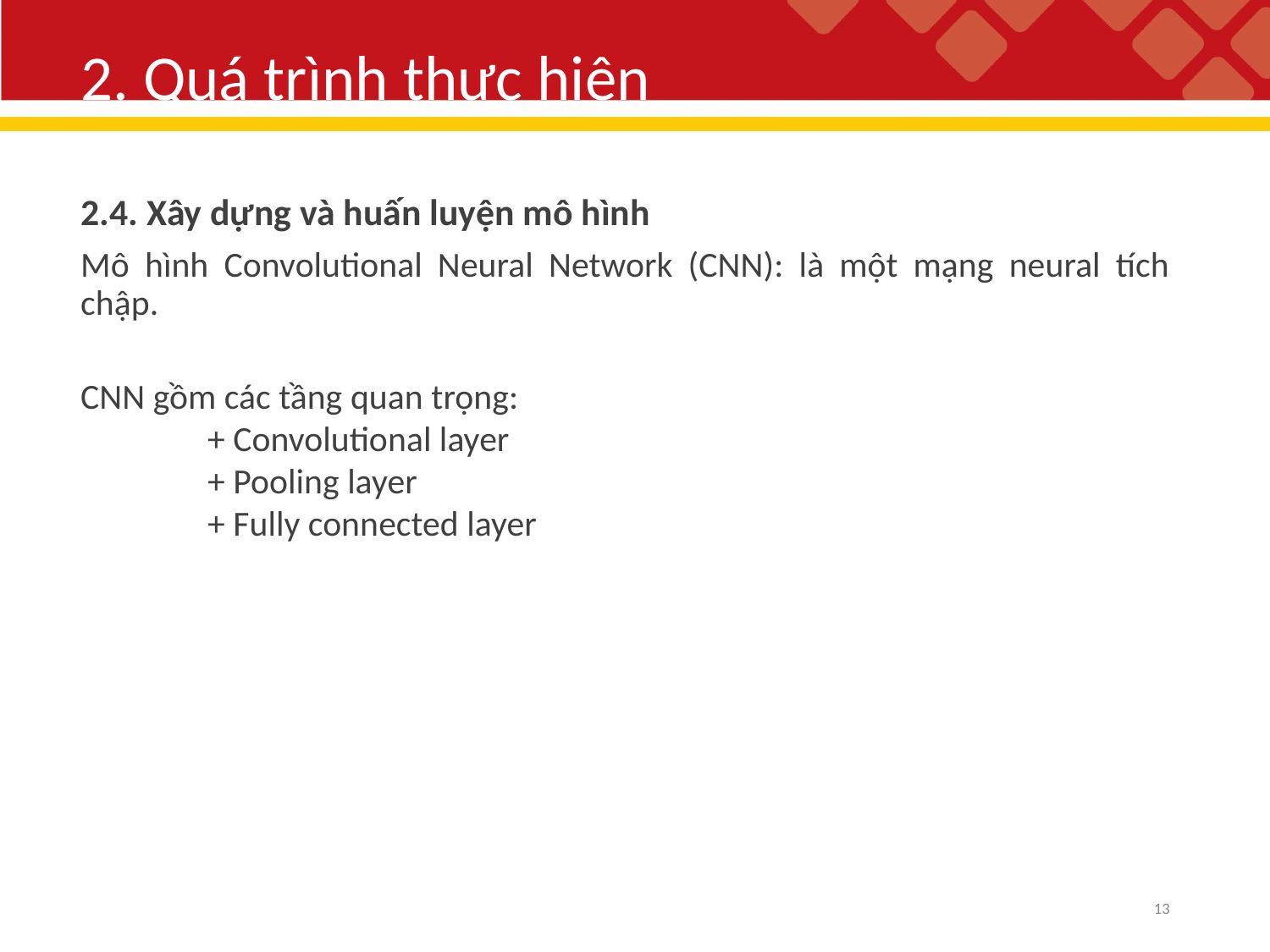

# 2. Quá trình thực hiện
2.4. Xây dựng và huấn luyện mô hình
Mô hình Convolutional Neural Network (CNN): là một mạng neural tích chập.

CNN gồm các tầng quan trọng:
	+ Convolutional layer
	+ Pooling layer
	+ Fully connected layer

13